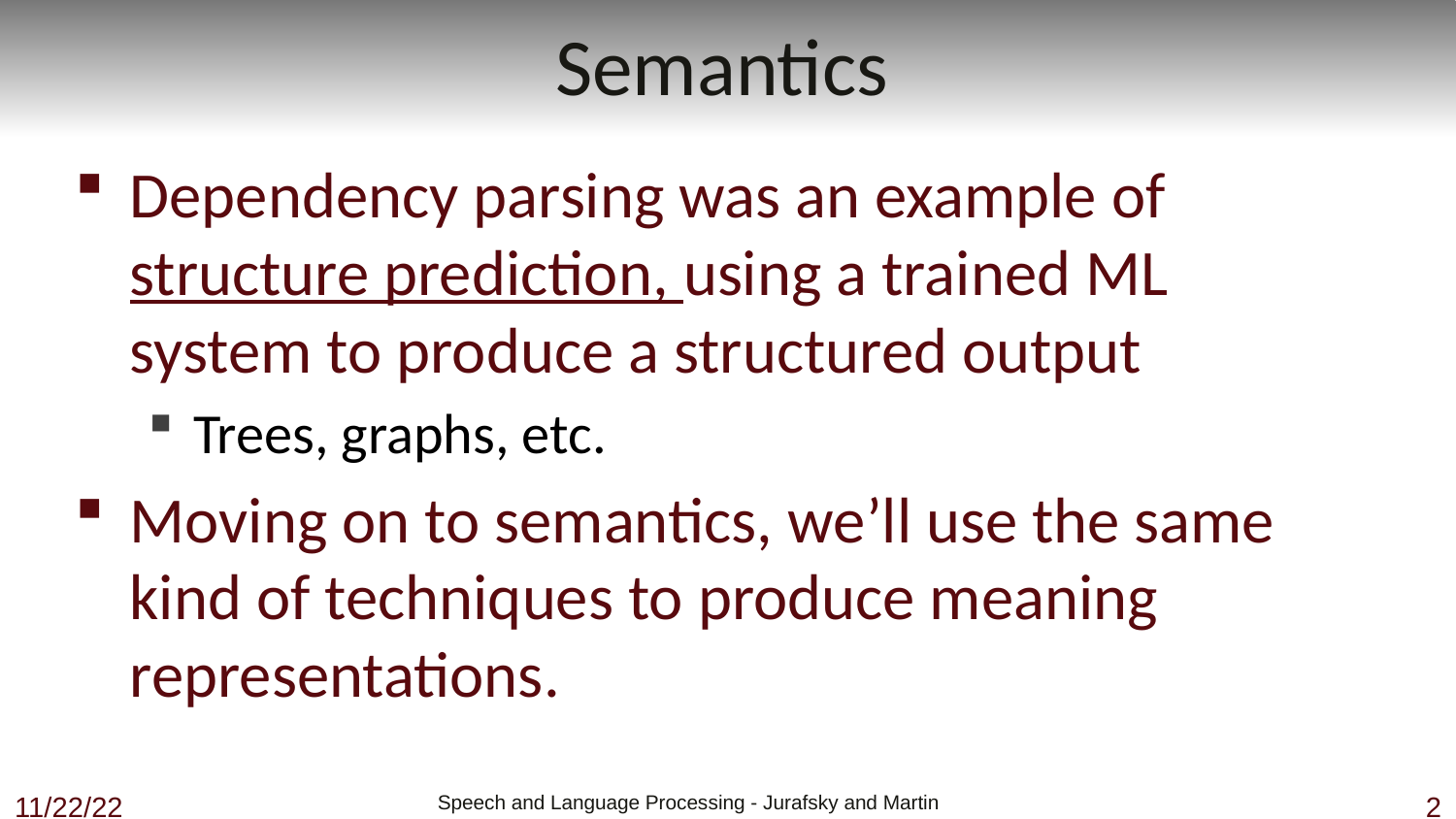

# Semantics
Dependency parsing was an example of structure prediction, using a trained ML system to produce a structured output
Trees, graphs, etc.
Moving on to semantics, we’ll use the same kind of techniques to produce meaning representations.
11/22/22
                                         Speech and Language Processing - Jurafsky and Martin
2